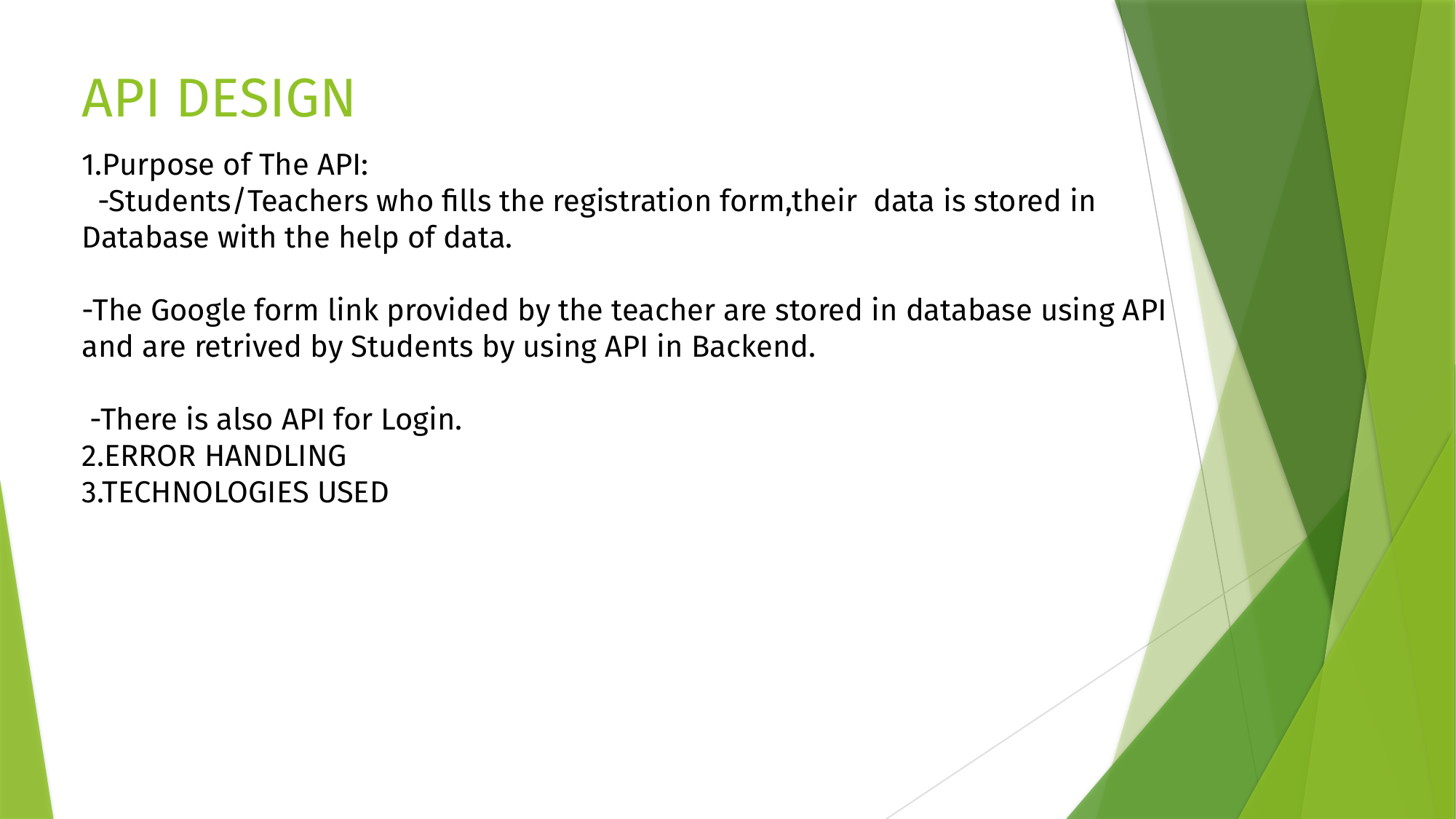

# API DESIGN
1.Purpose of The API:
  -Students/Teachers who fills the registration form,their  data is stored in  Database with the help of data.

-The Google form link provided by the teacher are stored in database using API and are retrived by Students by using API in Backend.

 -There is also API for Login.
2.ERROR HANDLING
3.TECHNOLOGIES USED